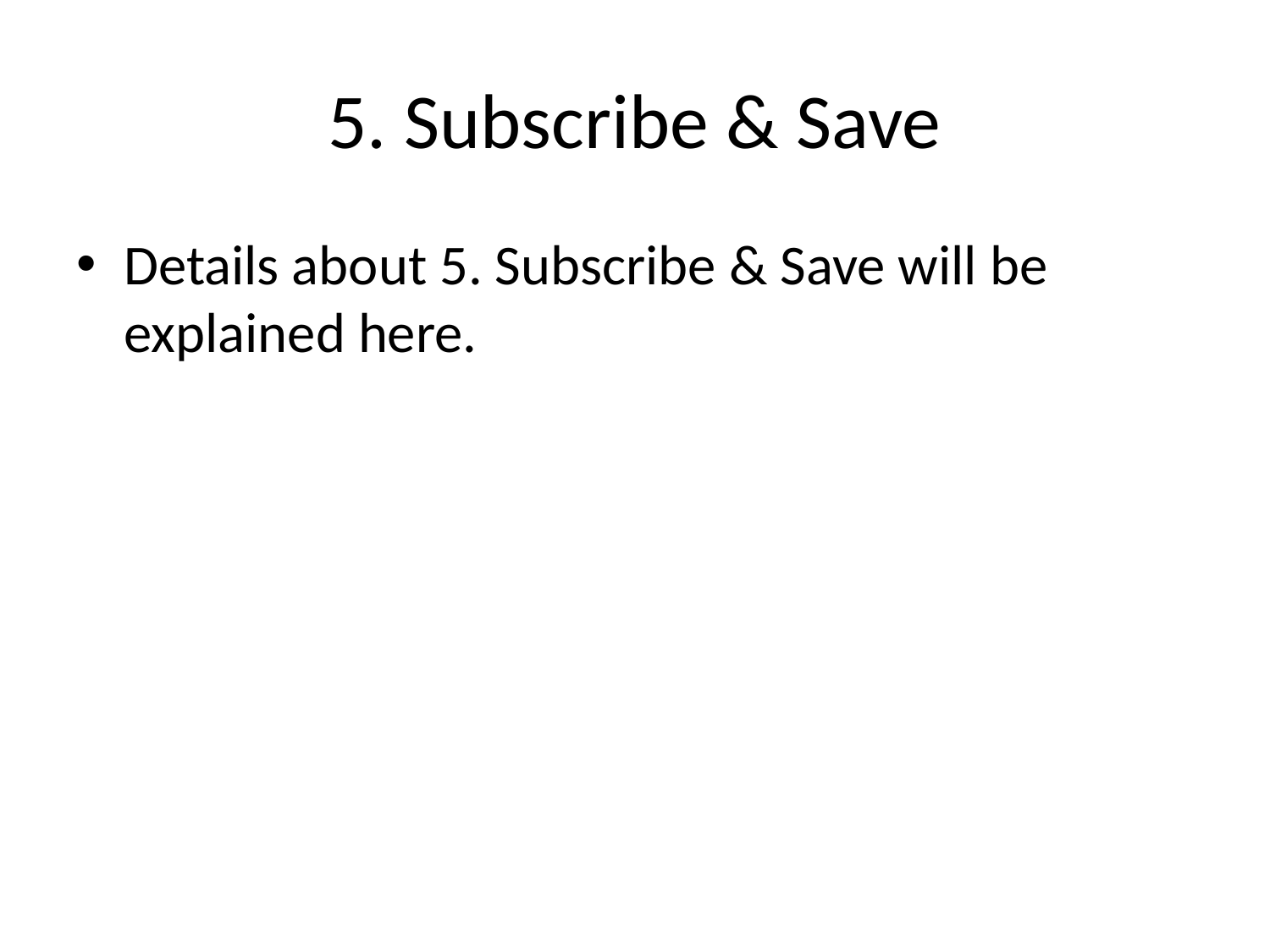

# 5. Subscribe & Save
Details about 5. Subscribe & Save will be explained here.